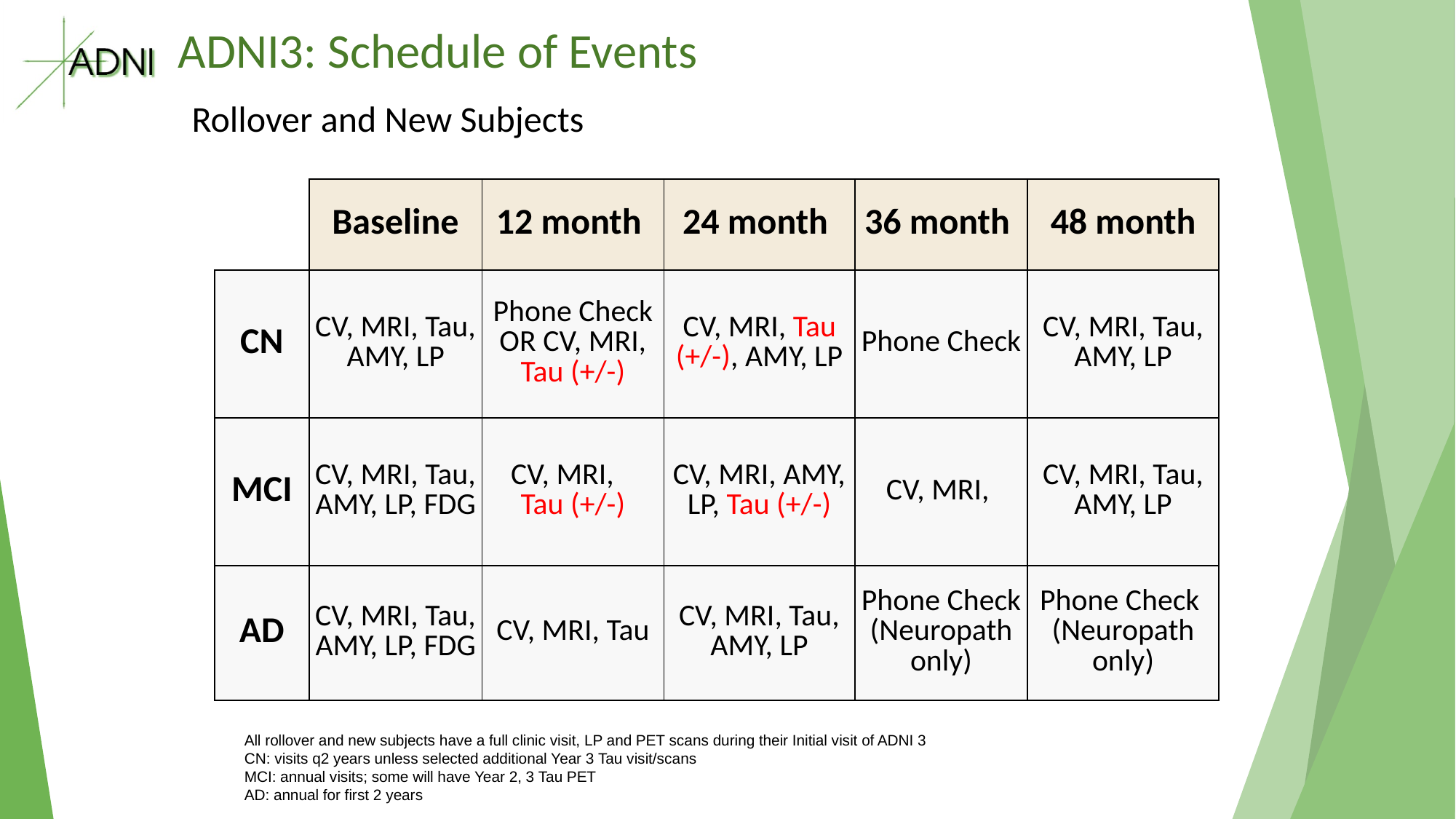

# ADNI3: Schedule of Events

Rollover and New Subjects

|  | Baseline | 12 month | 24 month | 36 month | 48 month |
| --- | --- | --- | --- | --- | --- |
| CN | CV, MRI, Tau, AMY, LP | Phone Check OR CV, MRI, Tau (+/-) | CV, MRI, Tau (+/-), AMY, LP | Phone Check | CV, MRI, Tau, AMY, LP |
| MCI | CV, MRI, Tau, AMY, LP, FDG | CV, MRI, Tau (+/-) | CV, MRI, AMY, LP, Tau (+/-) | CV, MRI, | CV, MRI, Tau, AMY, LP |
| AD | CV, MRI, Tau, AMY, LP, FDG | CV, MRI, Tau | CV, MRI, Tau, AMY, LP | Phone Check (Neuropath only) | Phone Check (Neuropath only) |
All rollover and new subjects have a full clinic visit, LP and PET scans during their Initial visit of ADNI 3
CN: visits q2 years unless selected additional Year 3 Tau visit/scans
MCI: annual visits; some will have Year 2, 3 Tau PET
AD: annual for first 2 years